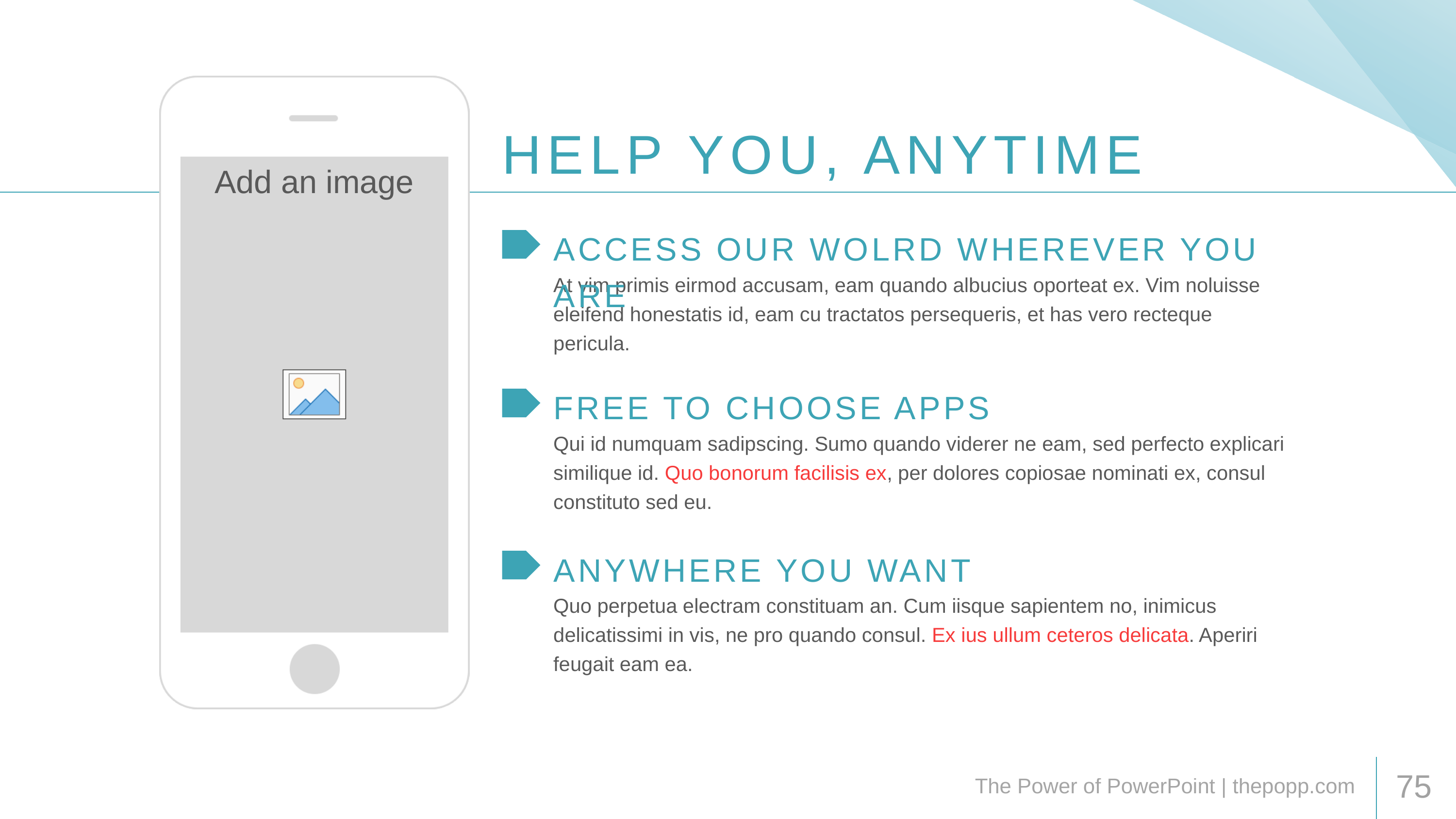

HELP YOU, ANYTIME

ACCESS OUR WOLRD WHEREVER YOU ARE
At vim primis eirmod accusam, eam quando albucius oporteat ex. Vim noluisse eleifend honestatis id, eam cu tractatos persequeris, et has vero recteque pericula.
FREE TO CHOOSE APPS
Qui id numquam sadipscing. Sumo quando viderer ne eam, sed perfecto explicari similique id. Quo bonorum facilisis ex, per dolores copiosae nominati ex, consul constituto sed eu.
ANYWHERE YOU WANT
Quo perpetua electram constituam an. Cum iisque sapientem no, inimicus delicatissimi in vis, ne pro quando consul. Ex ius ullum ceteros delicata. Aperiri feugait eam ea.
The Power of PowerPoint | thepopp.com
75